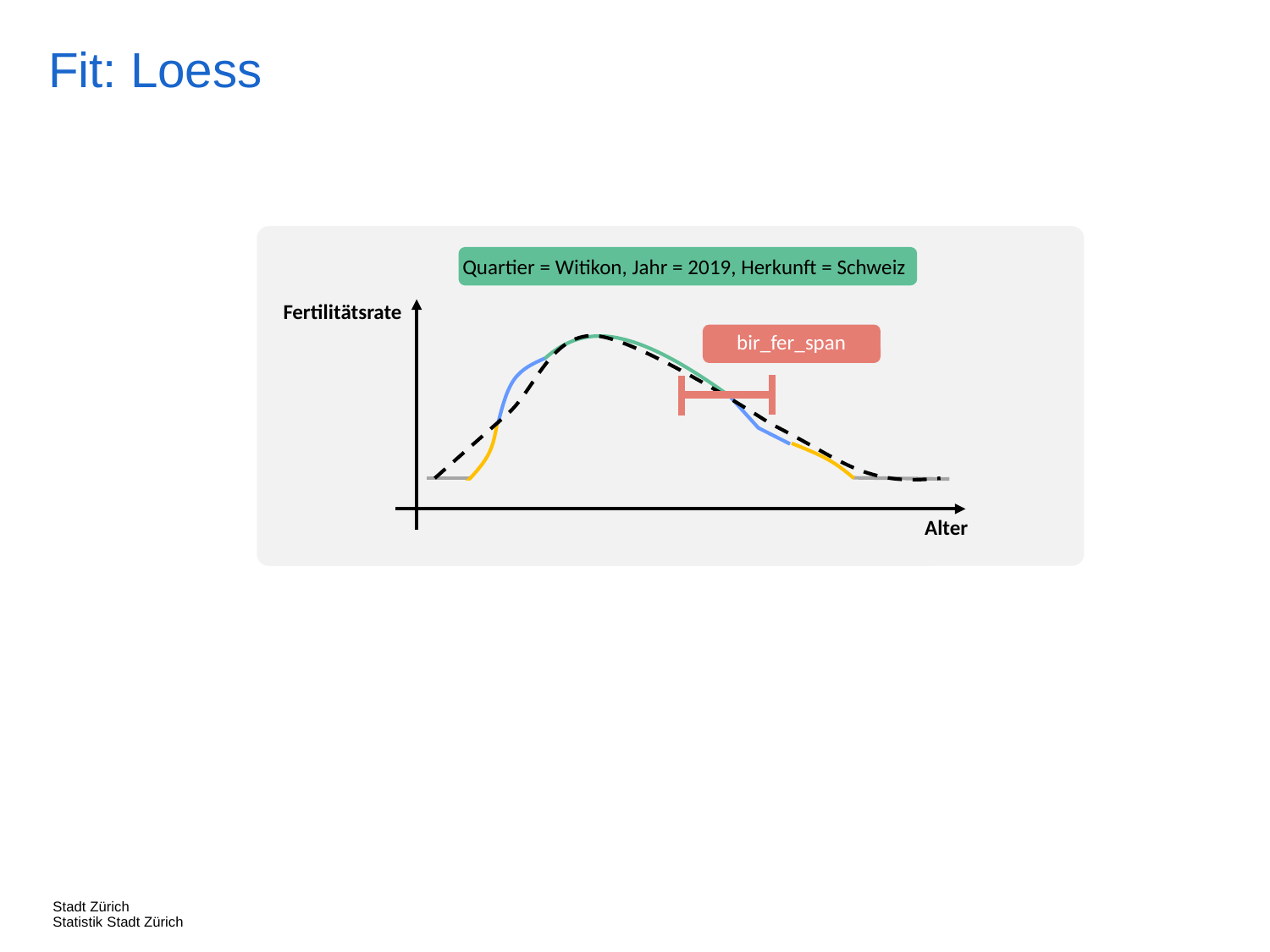

Fit: Loess

Quartier = Witikon, Jahr = 2019, Herkunft = Schweiz
Fertilitätsrate
bir_fer_span

Alter
Stadt Zürich
Statistik Stadt Zürich